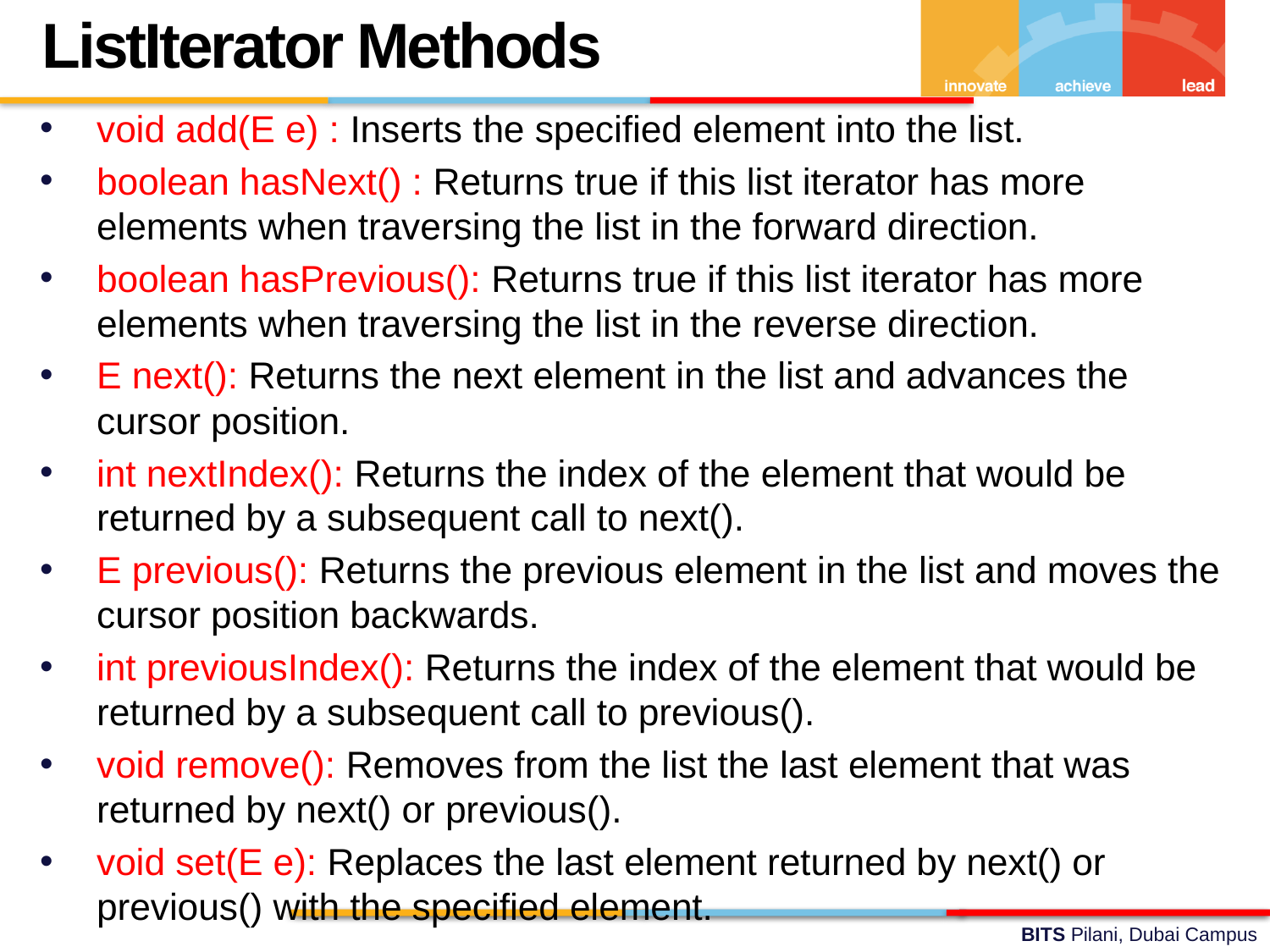

ListIterator Methods
void add(E e) : Inserts the specified element into the list.
boolean hasNext() : Returns true if this list iterator has more elements when traversing the list in the forward direction.
boolean hasPrevious(): Returns true if this list iterator has more elements when traversing the list in the reverse direction.
E next(): Returns the next element in the list and advances the cursor position.
int nextIndex(): Returns the index of the element that would be returned by a subsequent call to next().
E previous(): Returns the previous element in the list and moves the cursor position backwards.
int previousIndex(): Returns the index of the element that would be returned by a subsequent call to previous().
void remove(): Removes from the list the last element that was returned by next() or previous().
void set(E e): Replaces the last element returned by next() or previous() with the specified element.